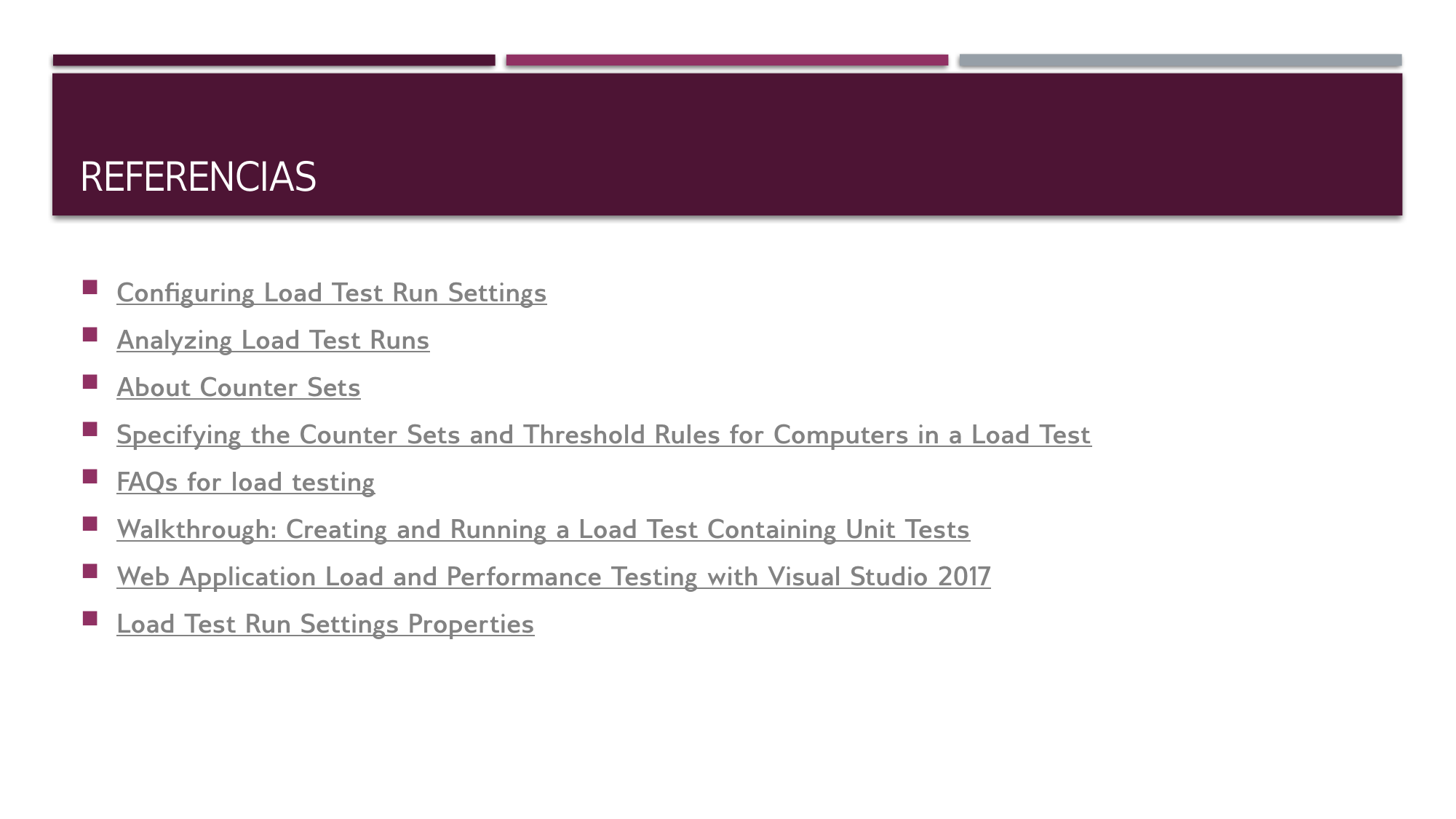

# Referencias
Configuring Load Test Run Settings
Analyzing Load Test Runs
About Counter Sets
Specifying the Counter Sets and Threshold Rules for Computers in a Load Test
FAQs for load testing
Walkthrough: Creating and Running a Load Test Containing Unit Tests
Web Application Load and Performance Testing with Visual Studio 2017
Load Test Run Settings Properties